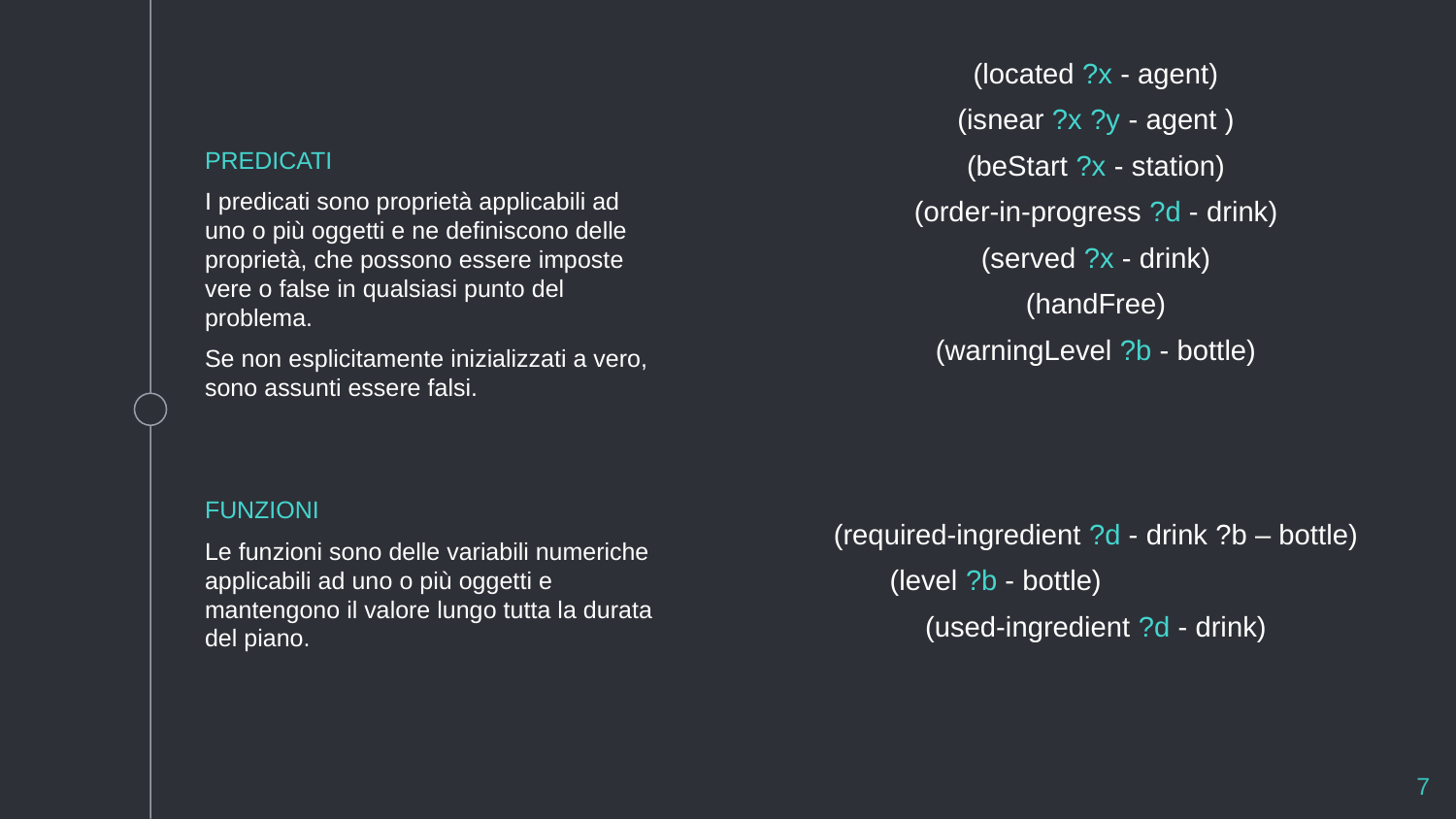

(located ?x - agent)
(isnear ?x ?y - agent )
(beStart ?x - station)
(order-in-progress ?d - drink)
(served ?x - drink)
(handFree)
(warningLevel ?b - bottle)

(required-ingredient ?d - drink ?b – bottle)
(level ?b - bottle)
(used-ingredient ?d - drink)
PREDICATI
I predicati sono proprietà applicabili ad uno o più oggetti e ne definiscono delle proprietà, che possono essere imposte vere o false in qualsiasi punto del problema.
Se non esplicitamente inizializzati a vero, sono assunti essere falsi.

FUNZIONI
Le funzioni sono delle variabili numeriche applicabili ad uno o più oggetti e mantengono il valore lungo tutta la durata del piano.

7